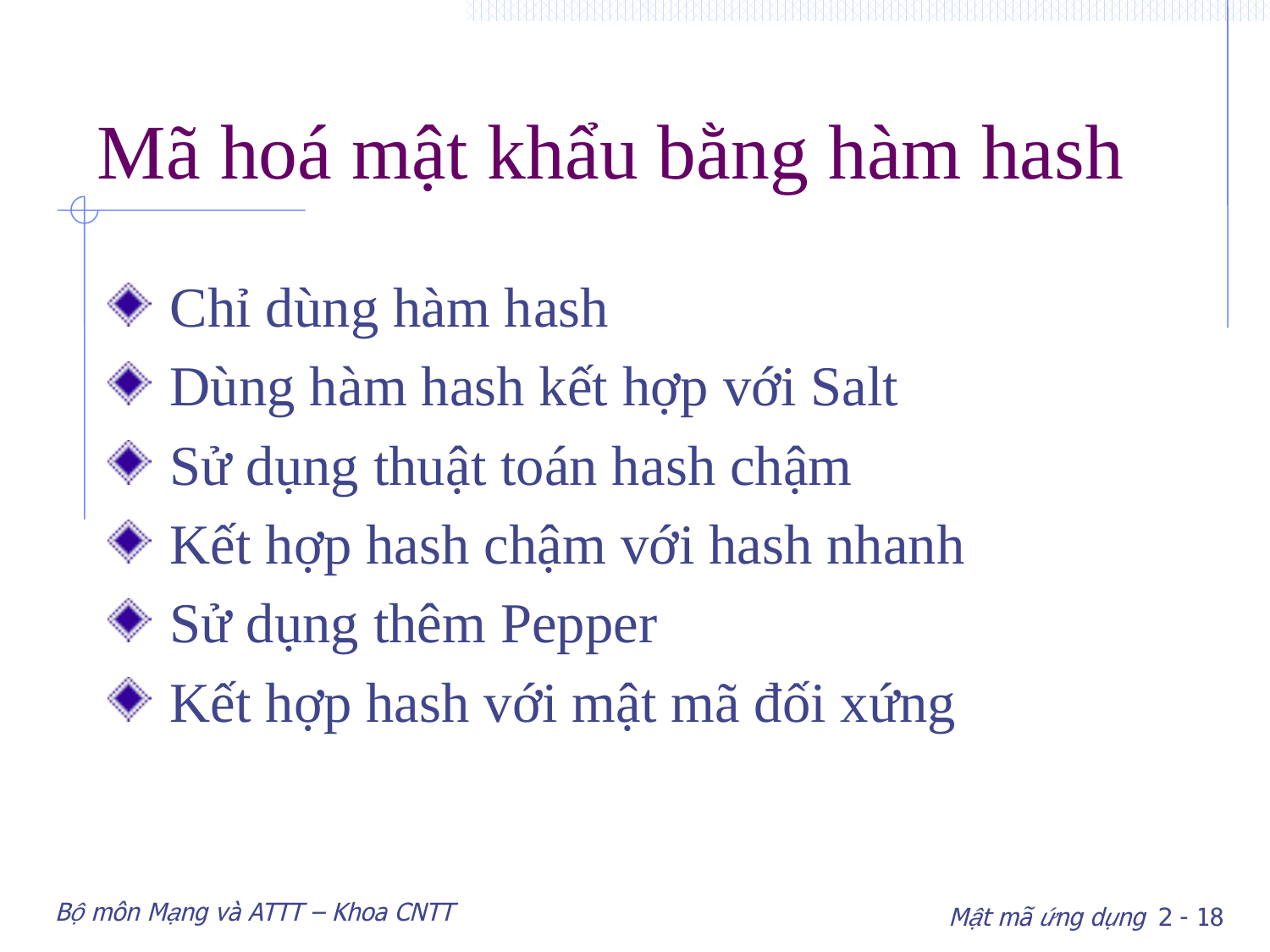

# Mã hoá mật khẩu bằng hàm hash
 Chỉ dùng hàm hash
 Dùng hàm hash kết hợp với Salt
 Sử dụng thuật toán hash chậm
 Kết hợp hash chậm với hash nhanh
 Sử dụng thêm Pepper
 Kết hợp hash với mật mã đối xứng
Bộ môn Mạng và ATTT – Khoa CNTT